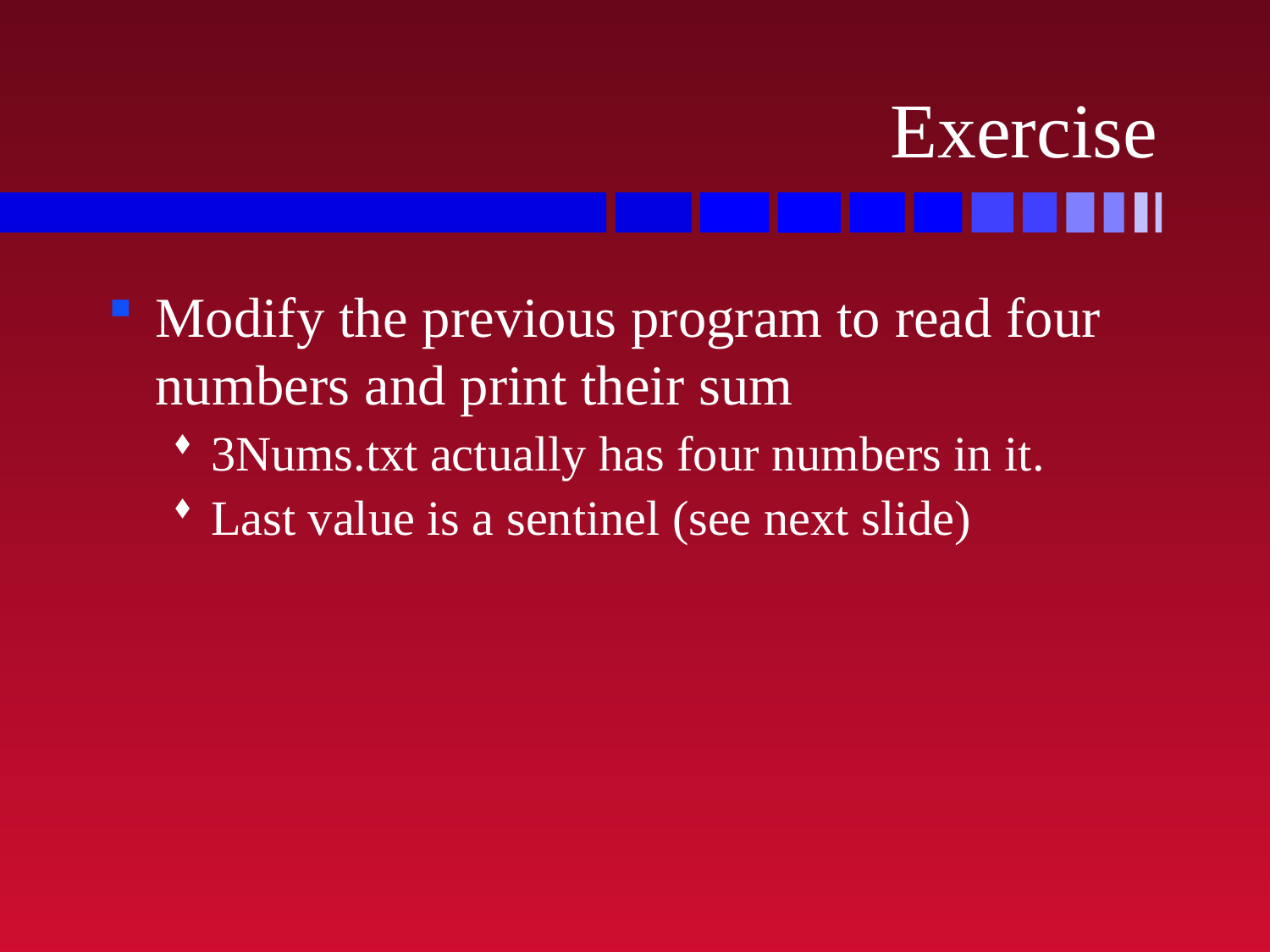

# Exercise
Modify the previous program to read four numbers and print their sum
3Nums.txt actually has four numbers in it.
Last value is a sentinel (see next slide)